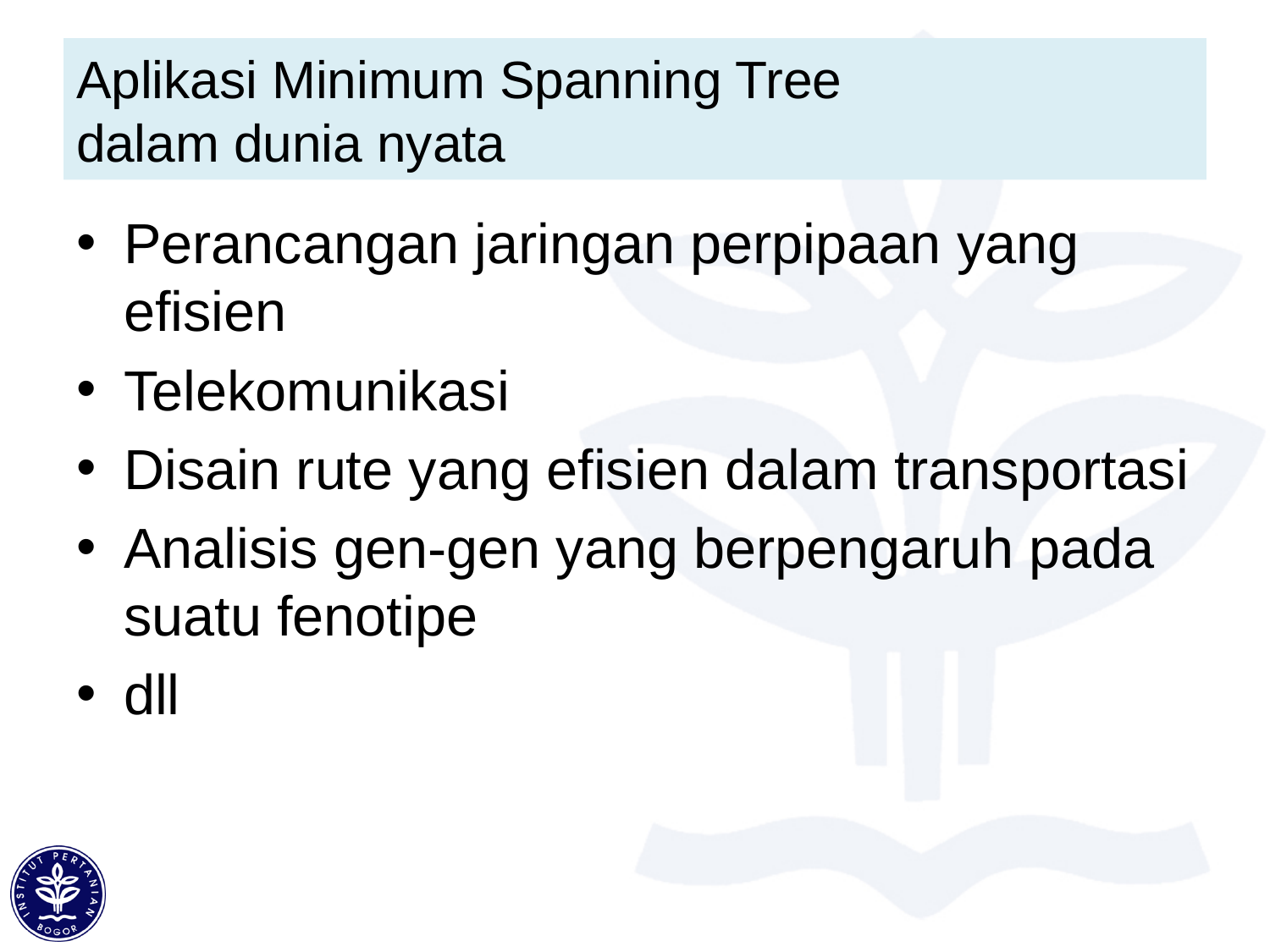

# Aplikasi Minimum Spanning Tree dalam dunia nyata
Perancangan jaringan perpipaan yang efisien
Telekomunikasi
Disain rute yang efisien dalam transportasi
Analisis gen-gen yang berpengaruh pada suatu fenotipe
dll